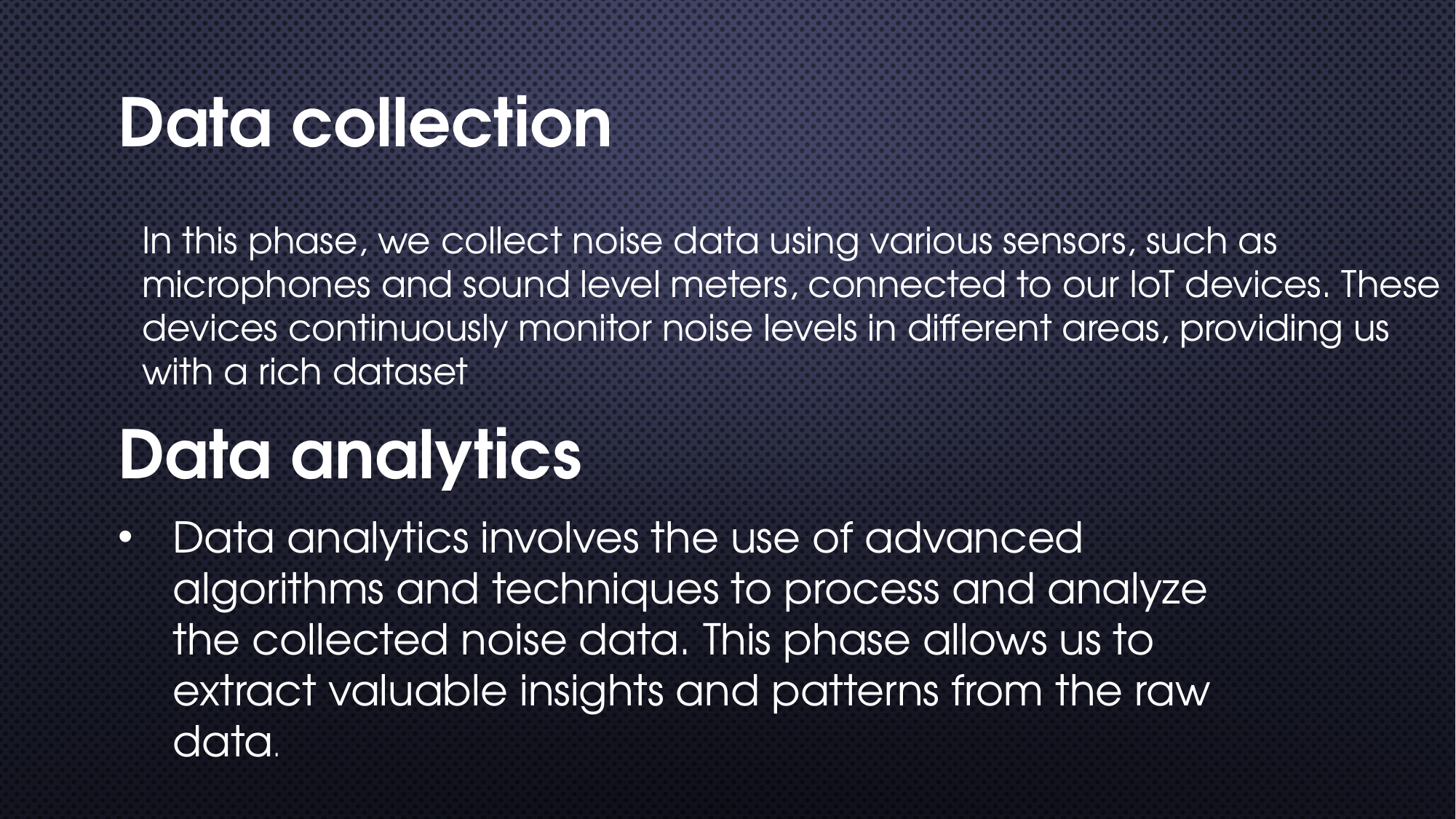

Data collection
#

In this phase, we collect noise data using various sensors, such as microphones and sound level meters, connected to our IoT devices. These devices continuously monitor noise levels in different areas, providing us with a rich dataset
Data analytics
Data analytics involves the use of advanced algorithms and techniques to process and analyze the collected noise data. This phase allows us to extract valuable insights and patterns from the raw data.